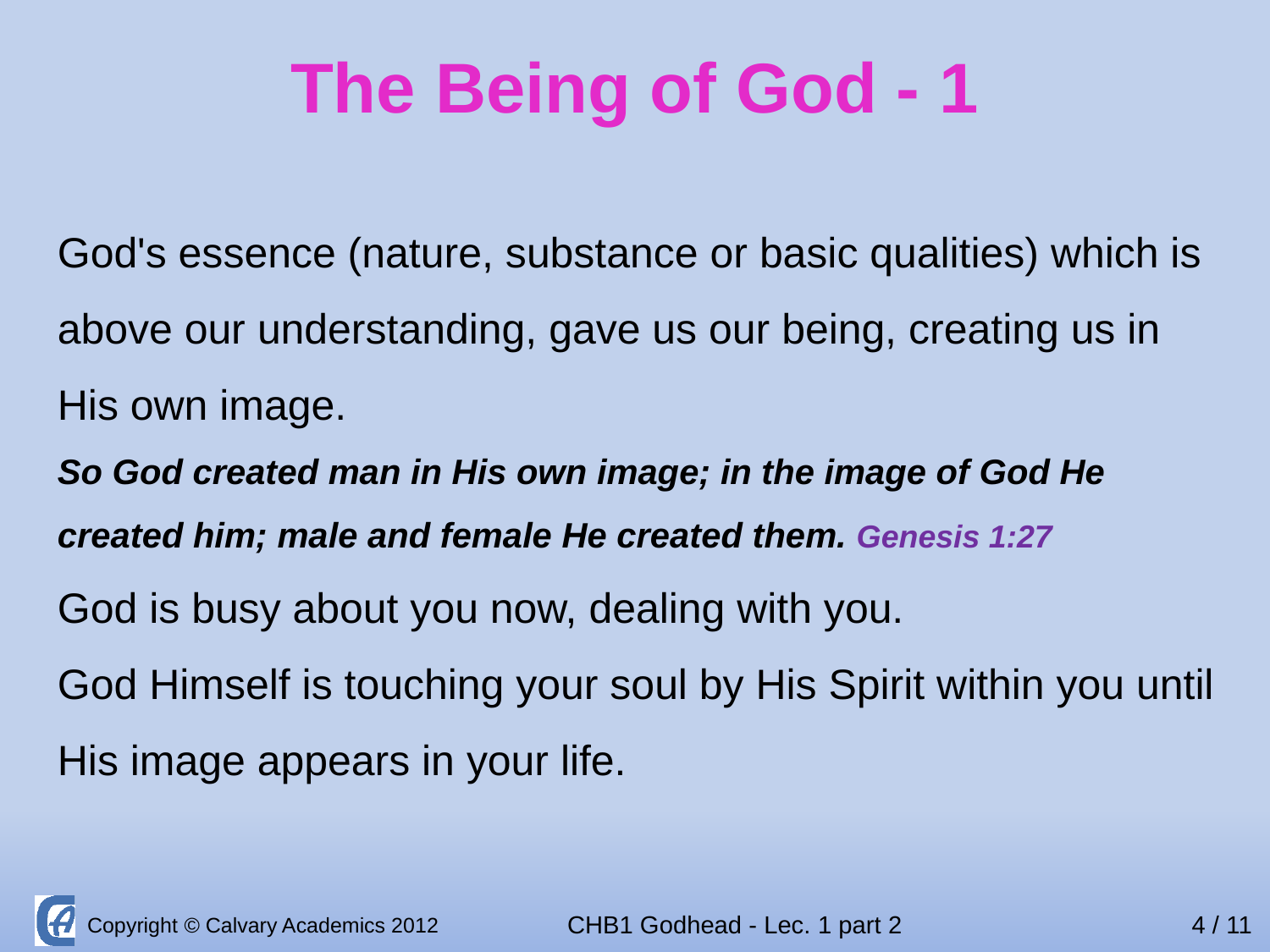

The Being of God - 1
God's essence (nature, substance or basic qualities) which is above our understanding, gave us our being, creating us in His own image.
So God created man in His own image; in the image of God He created him; male and female He created them. Genesis 1:27
God is busy about you now, dealing with you.                     God Himself is touching your soul by His Spirit within you until His image appears in your life.
4 / 11